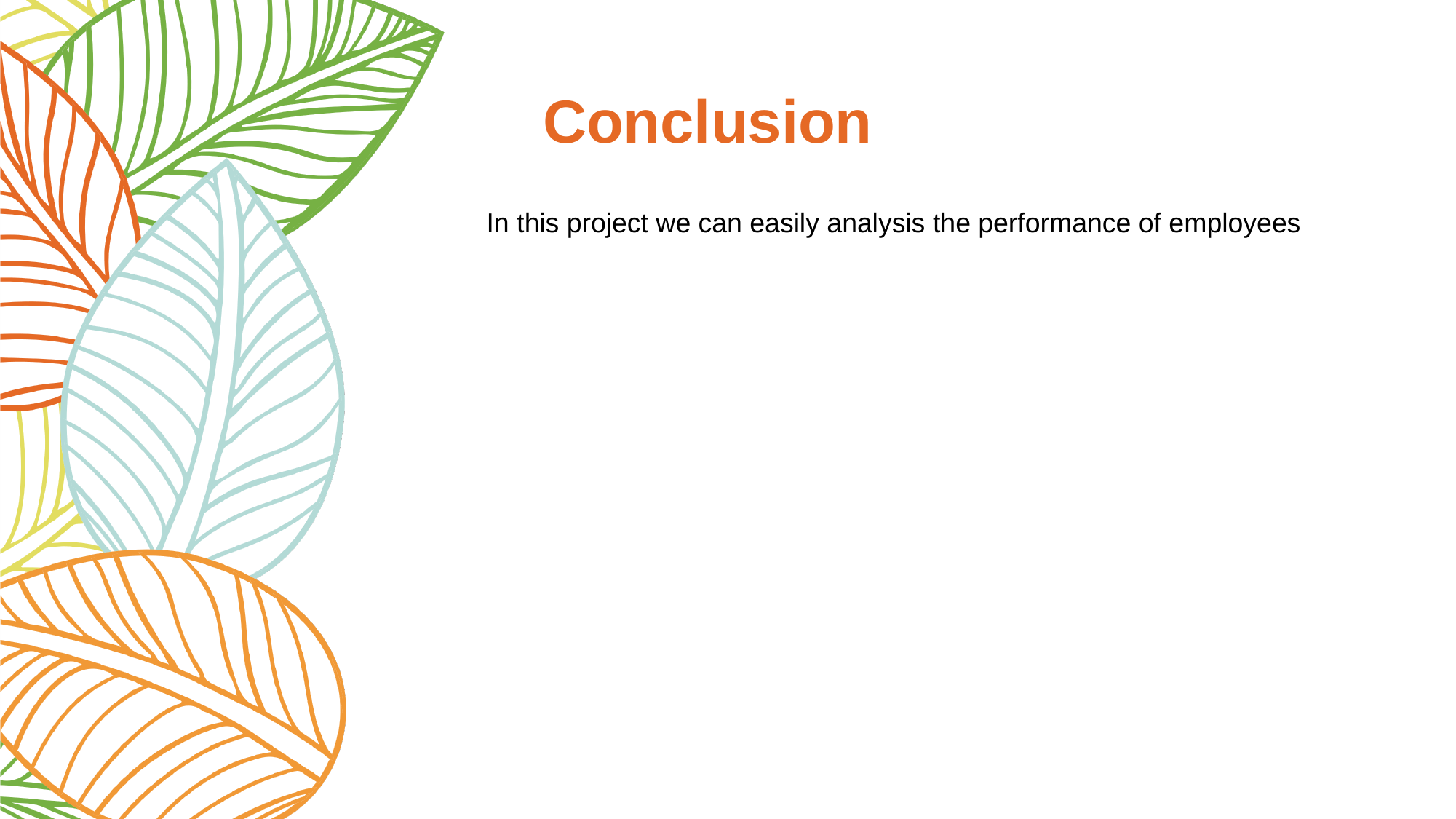

# Conclusion
In this project we can easily analysis the performance of employees